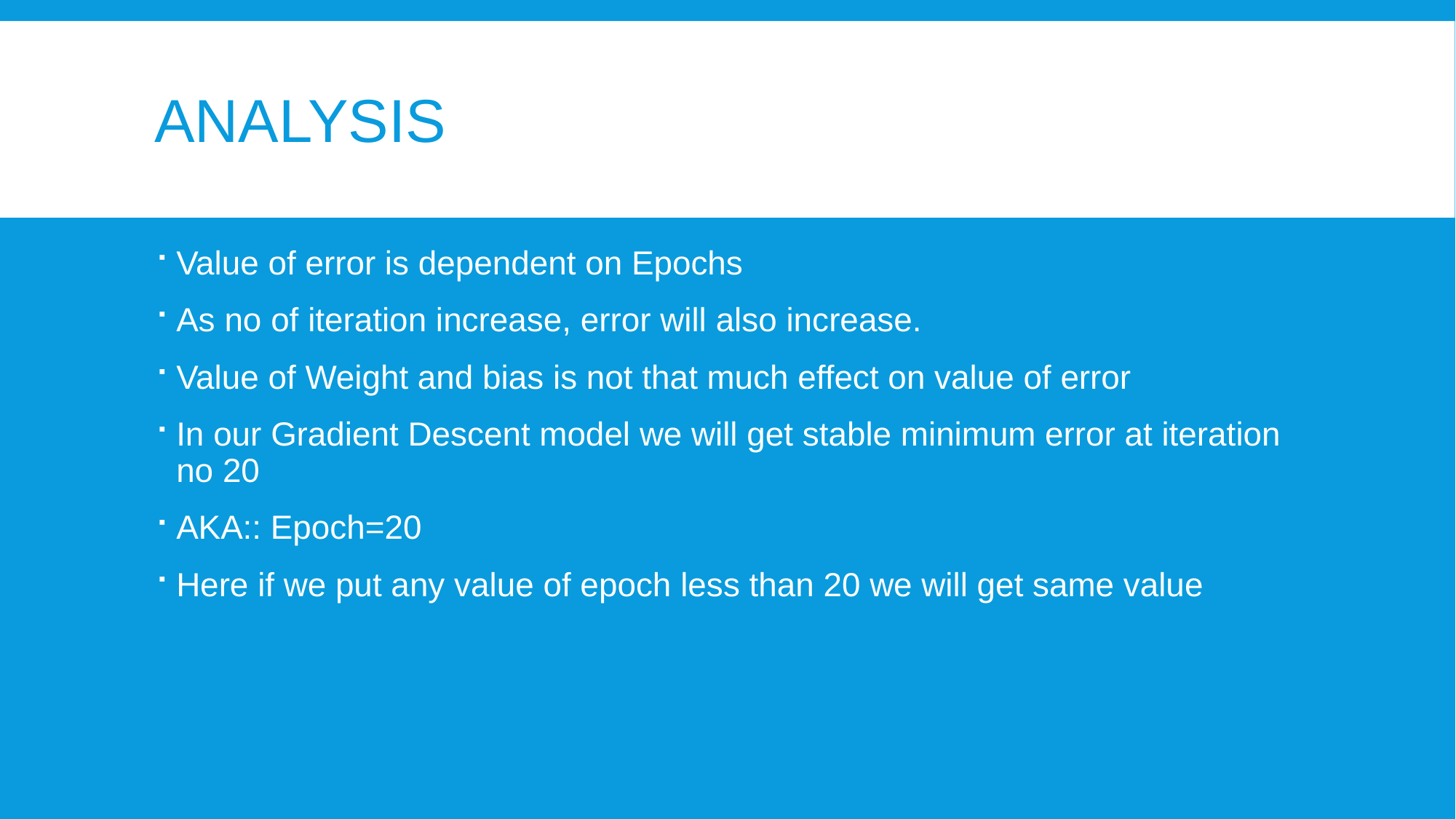

# Analysis
Value of error is dependent on Epochs
As no of iteration increase, error will also increase.
Value of Weight and bias is not that much effect on value of error
In our Gradient Descent model we will get stable minimum error at iteration no 20
AKA:: Epoch=20
Here if we put any value of epoch less than 20 we will get same value